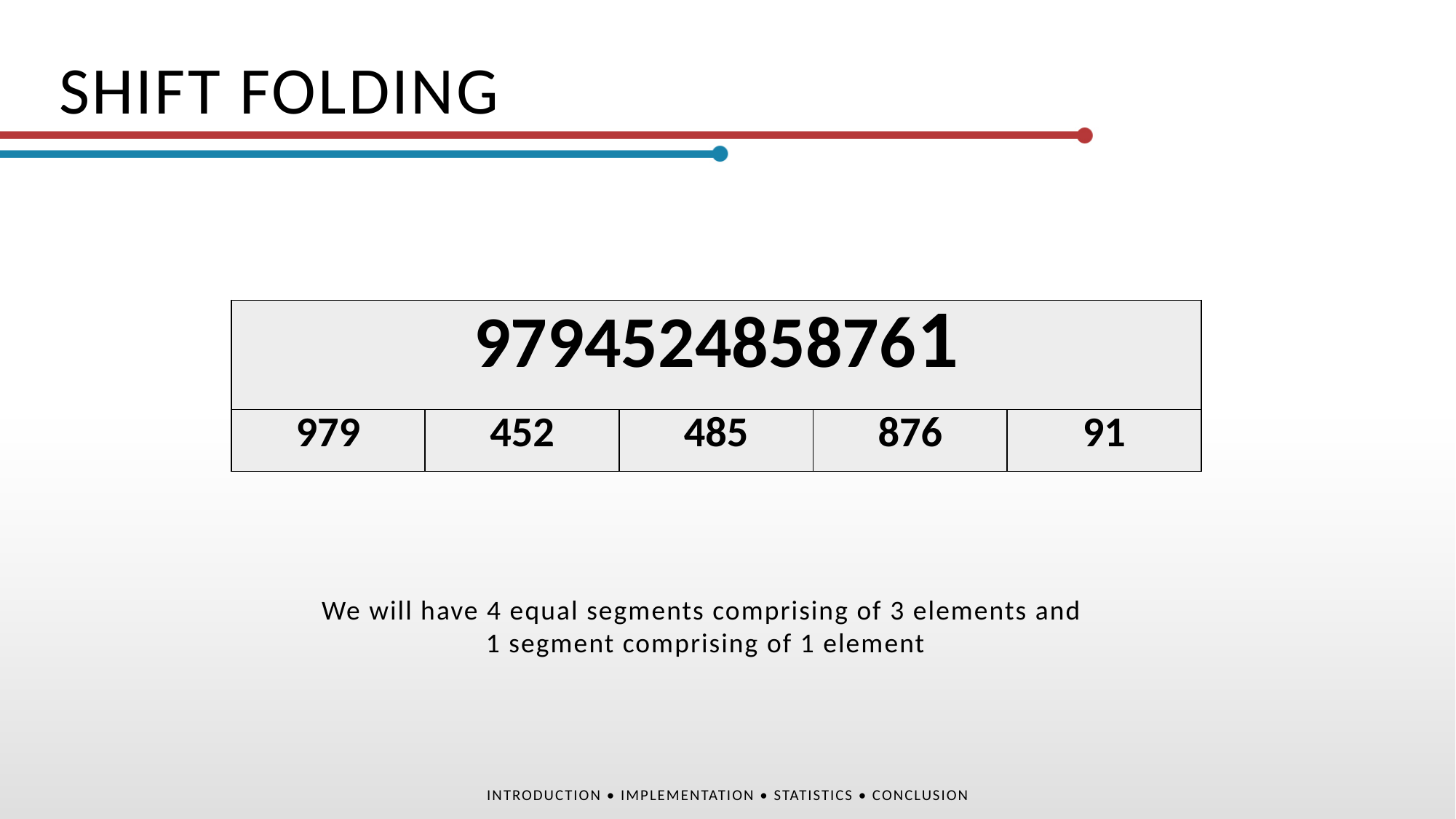

SHIFT FOLDING
| 9794524858761 |
| --- |
| 979 | 452 | 485 | 876 | 91 |
| --- | --- | --- | --- | --- |
We will have 4 equal segments comprising of 3 elements and
1 segment comprising of 1 element
INTRODUCTION • IMPLEMENTATION • STATISTICS • CONCLUSION